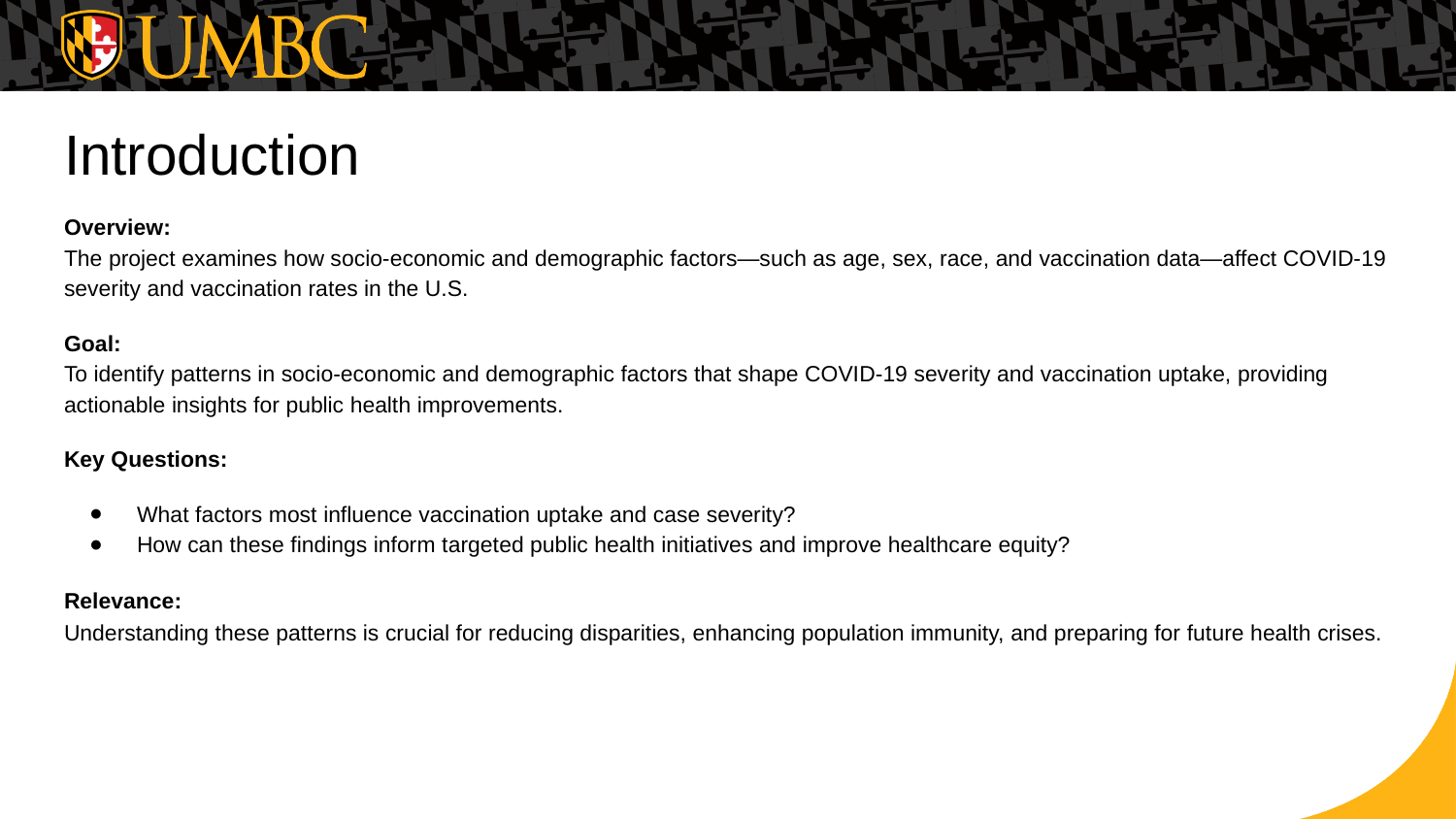

# Introduction
Overview:
The project examines how socio-economic and demographic factors—such as age, sex, race, and vaccination data—affect COVID-19 severity and vaccination rates in the U.S.
Goal:
To identify patterns in socio-economic and demographic factors that shape COVID-19 severity and vaccination uptake, providing actionable insights for public health improvements.
Key Questions:
What factors most influence vaccination uptake and case severity?
How can these findings inform targeted public health initiatives and improve healthcare equity?
Relevance:
Understanding these patterns is crucial for reducing disparities, enhancing population immunity, and preparing for future health crises.